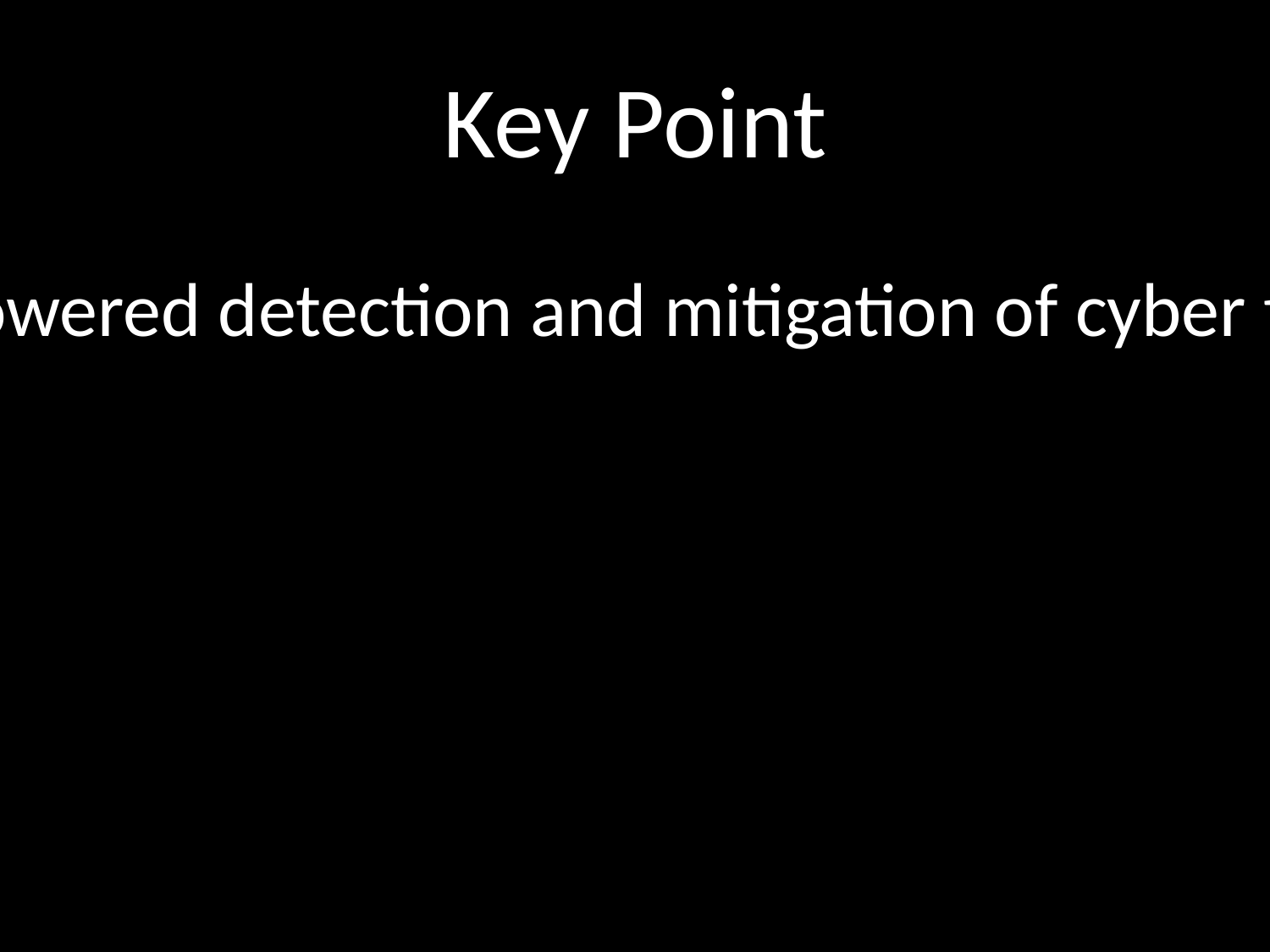

# Key Point
* AI-powered detection and mitigation of cyber threats